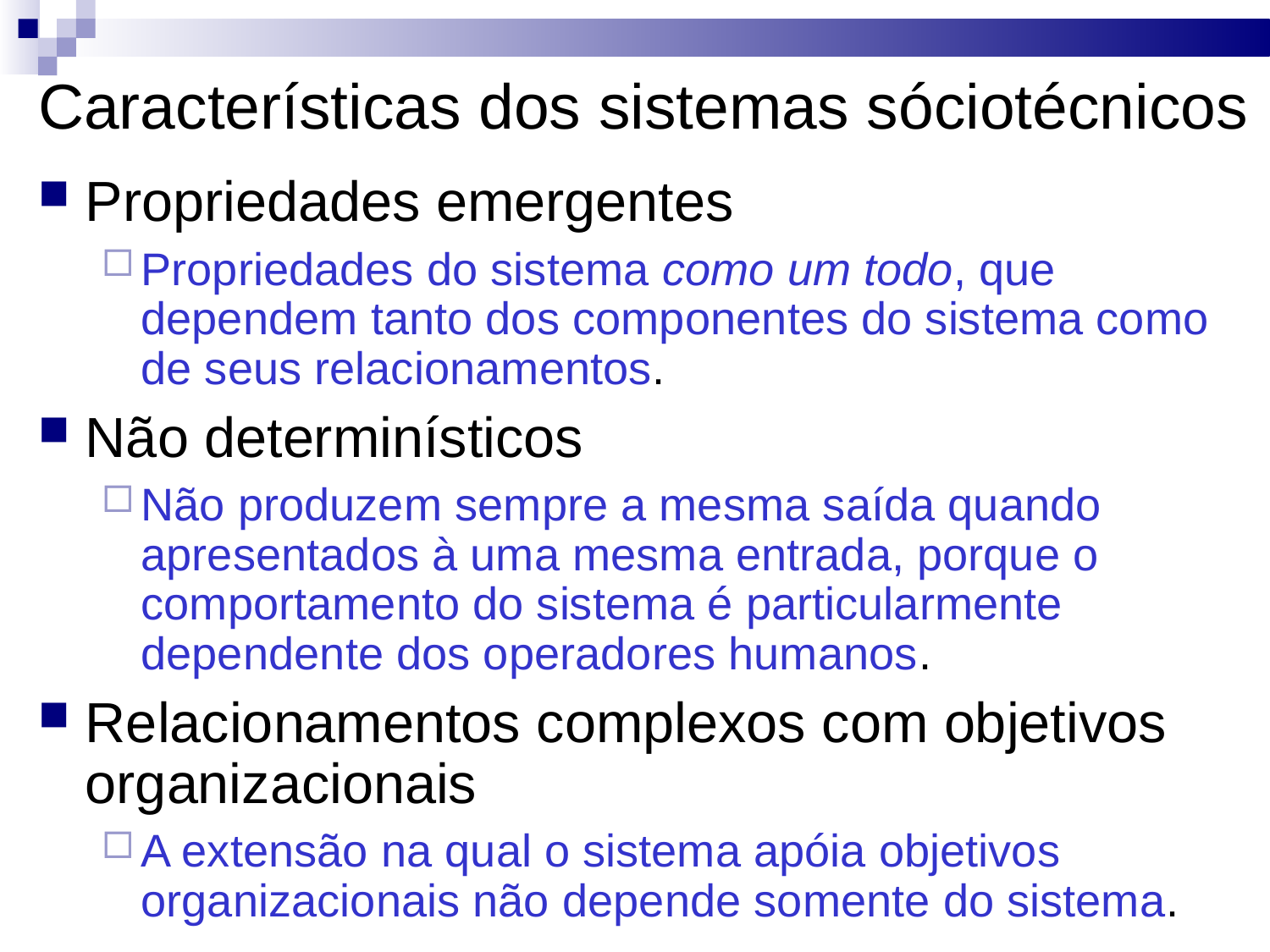

# Características dos sistemas sóciotécnicos
Propriedades emergentes
Propriedades do sistema como um todo, que dependem tanto dos componentes do sistema como de seus relacionamentos.
Não determinísticos
Não produzem sempre a mesma saída quando apresentados à uma mesma entrada, porque o comportamento do sistema é particularmente dependente dos operadores humanos.
Relacionamentos complexos com objetivos organizacionais
A extensão na qual o sistema apóia objetivos organizacionais não depende somente do sistema.